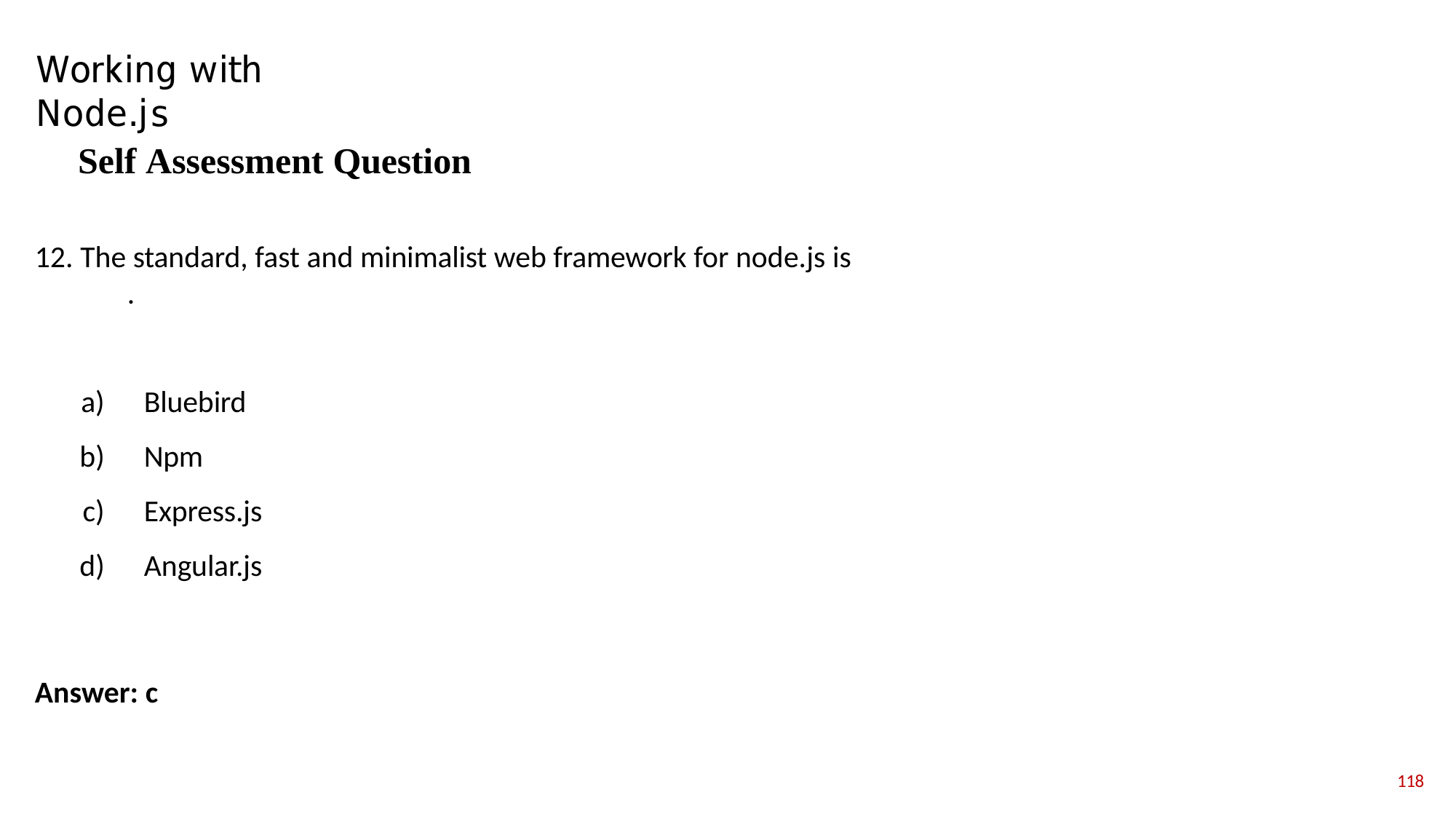

# Working with Node.js
Self Assessment Question

The standard, fast and minimalist web framework for node.js is 	.

Bluebird
Npm
Express.js
Angular.js
Answer: c
118